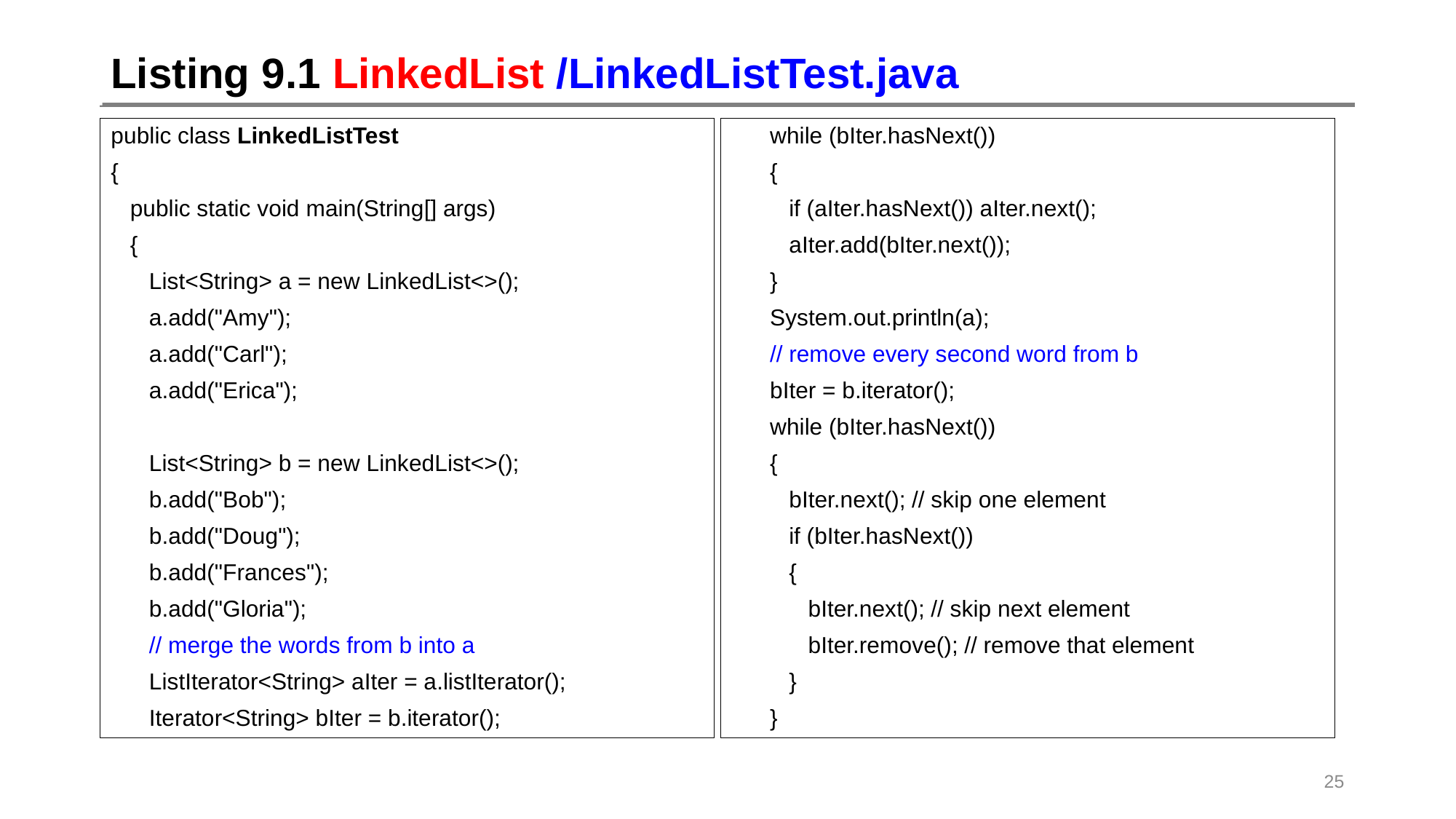

# Listing 9.1 LinkedList /LinkedListTest.java
      while (bIter.hasNext())
      {
         if (aIter.hasNext()) aIter.next();
         aIter.add(bIter.next());
      }
      System.out.println(a);
      // remove every second word from b
      bIter = b.iterator();
      while (bIter.hasNext())
      {
         bIter.next(); // skip one element
         if (bIter.hasNext())
         {
            bIter.next(); // skip next element
            bIter.remove(); // remove that element
         }
      }

public class LinkedListTest
{
   public static void main(String[] args)
   {
      List<String> a = new LinkedList<>();
      a.add("Amy");
      a.add("Carl");
      a.add("Erica");

      List<String> b = new LinkedList<>();
      b.add("Bob");
      b.add("Doug");
      b.add("Frances");
      b.add("Gloria");
      // merge the words from b into a
      ListIterator<String> aIter = a.listIterator();
      Iterator<String> bIter = b.iterator();

25